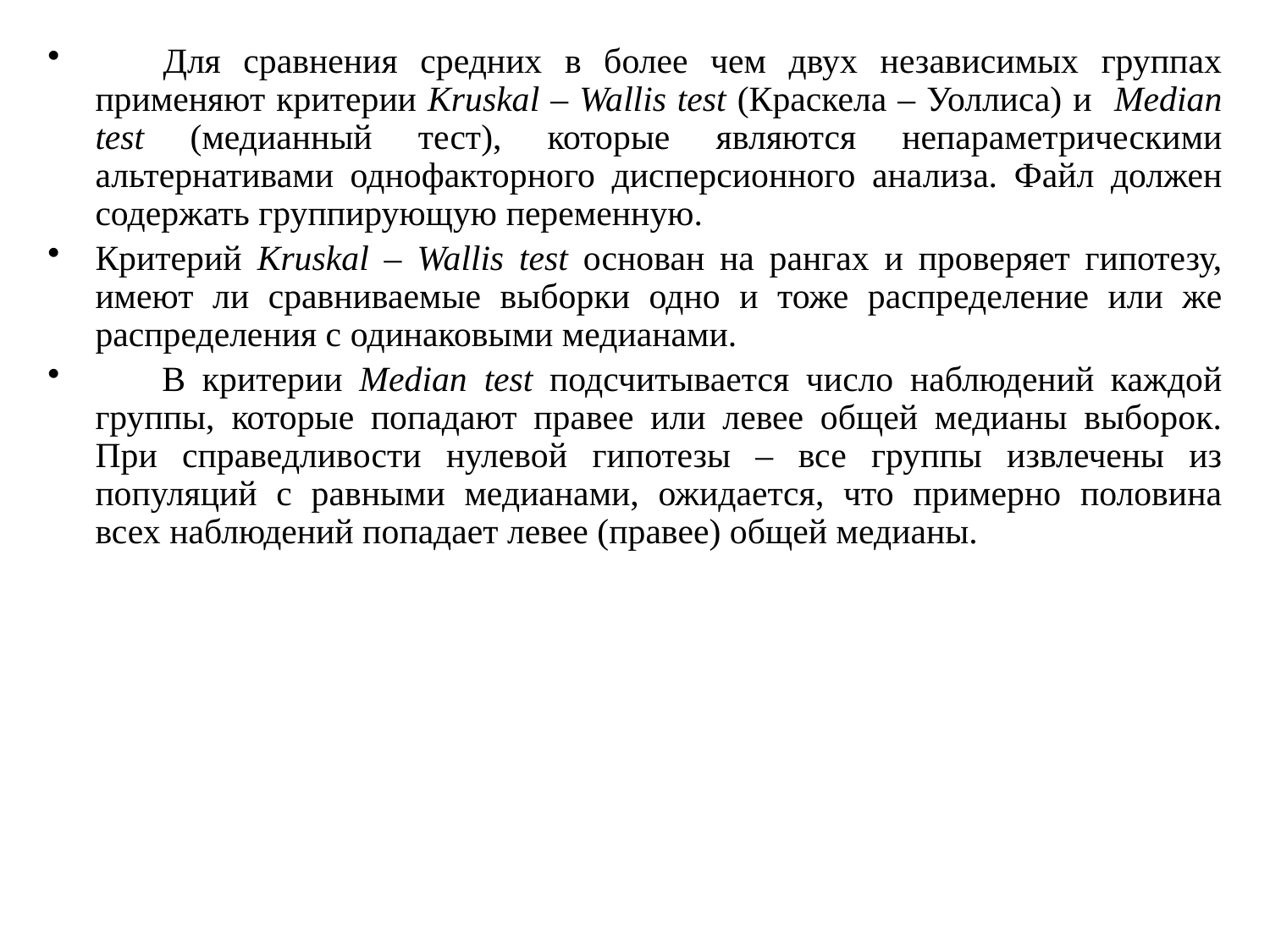

Для сравнения средних в более чем двух независимых группах применяют критерии Kruskal – Wallis test (Краскела – Уоллиса) и  Median test (медианный тест), которые являются непараметрическими альтернативами однофакторного дисперсионного анализа. Файл должен содержать группирующую переменную.
Критерий Kruskal – Wallis test основан на рангах и проверяет гипотезу, имеют ли сравниваемые выборки одно и тоже распределение или же распределения с одинаковыми медианами.
    В критерии Median test подсчитывается число наблюдений каждой группы, которые попадают правее или левее общей медианы выборок. При справедливости нулевой гипотезы – все группы извлечены из популяций с равными медианами, ожидается, что примерно половина всех наблюдений попадает левее (правее) общей медианы.